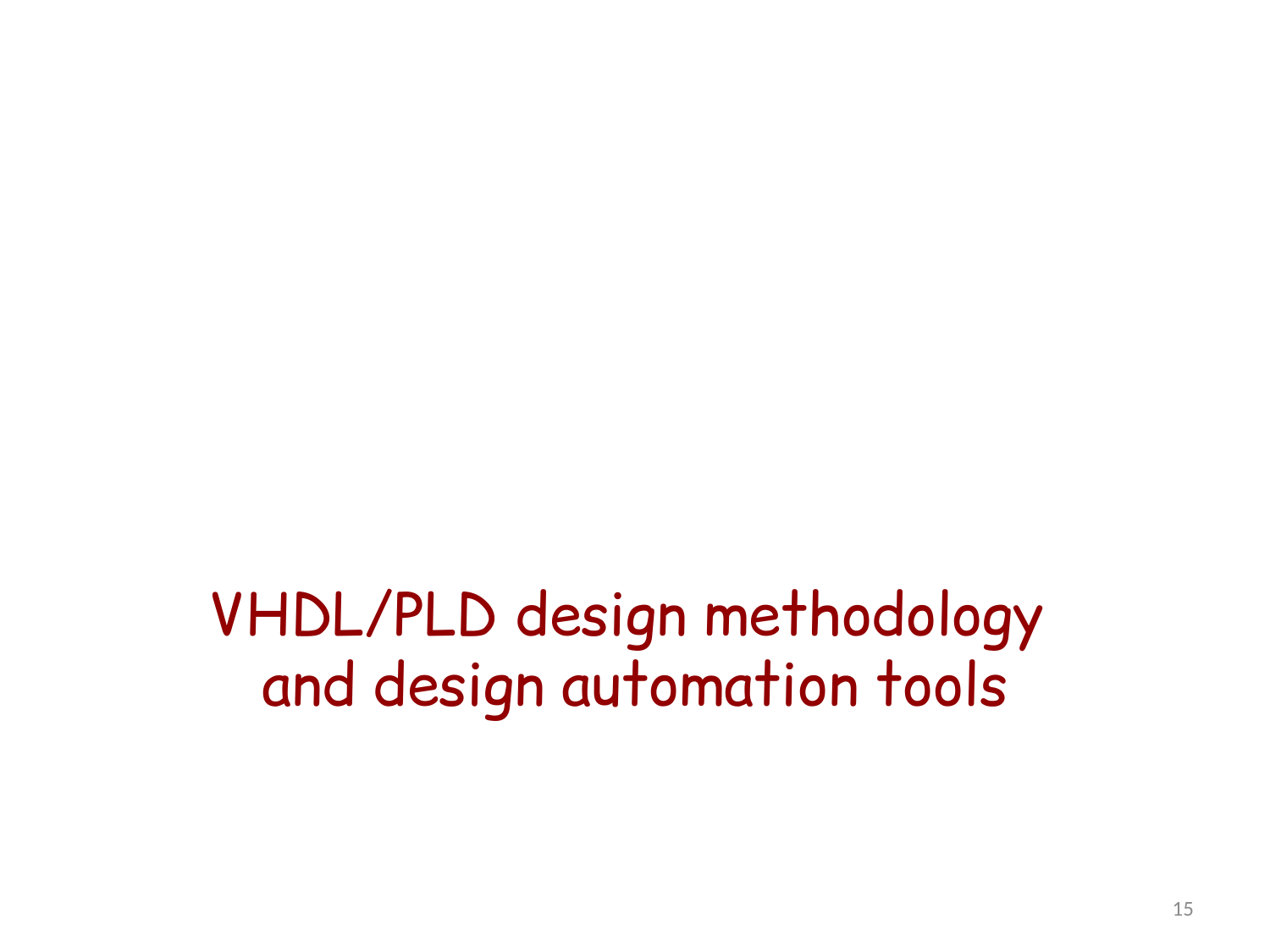

VHDL/PLD design methodology
and design automation tools
15